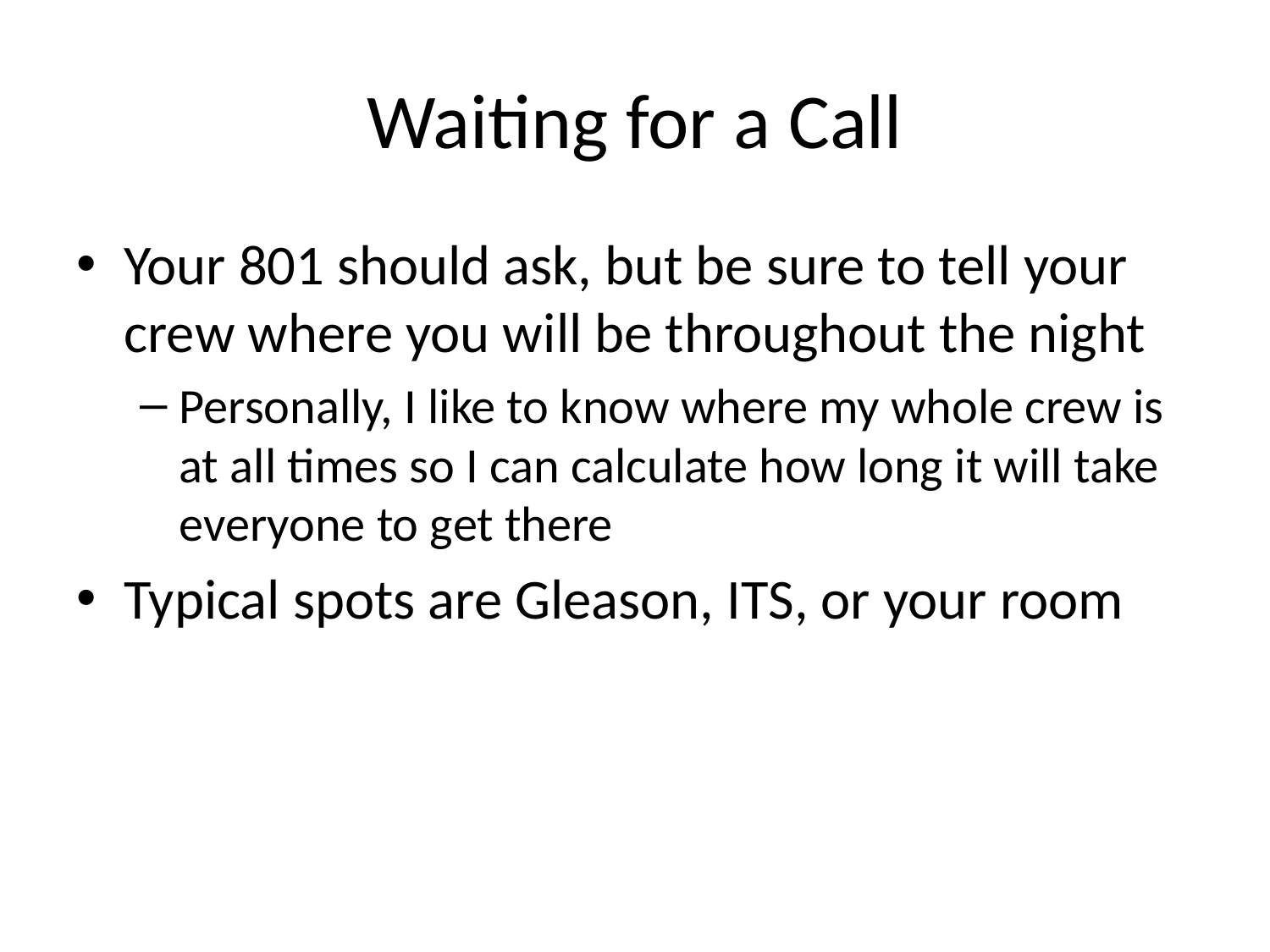

# Waiting for a Call
Your 801 should ask, but be sure to tell your crew where you will be throughout the night
Personally, I like to know where my whole crew is at all times so I can calculate how long it will take everyone to get there
Typical spots are Gleason, ITS, or your room